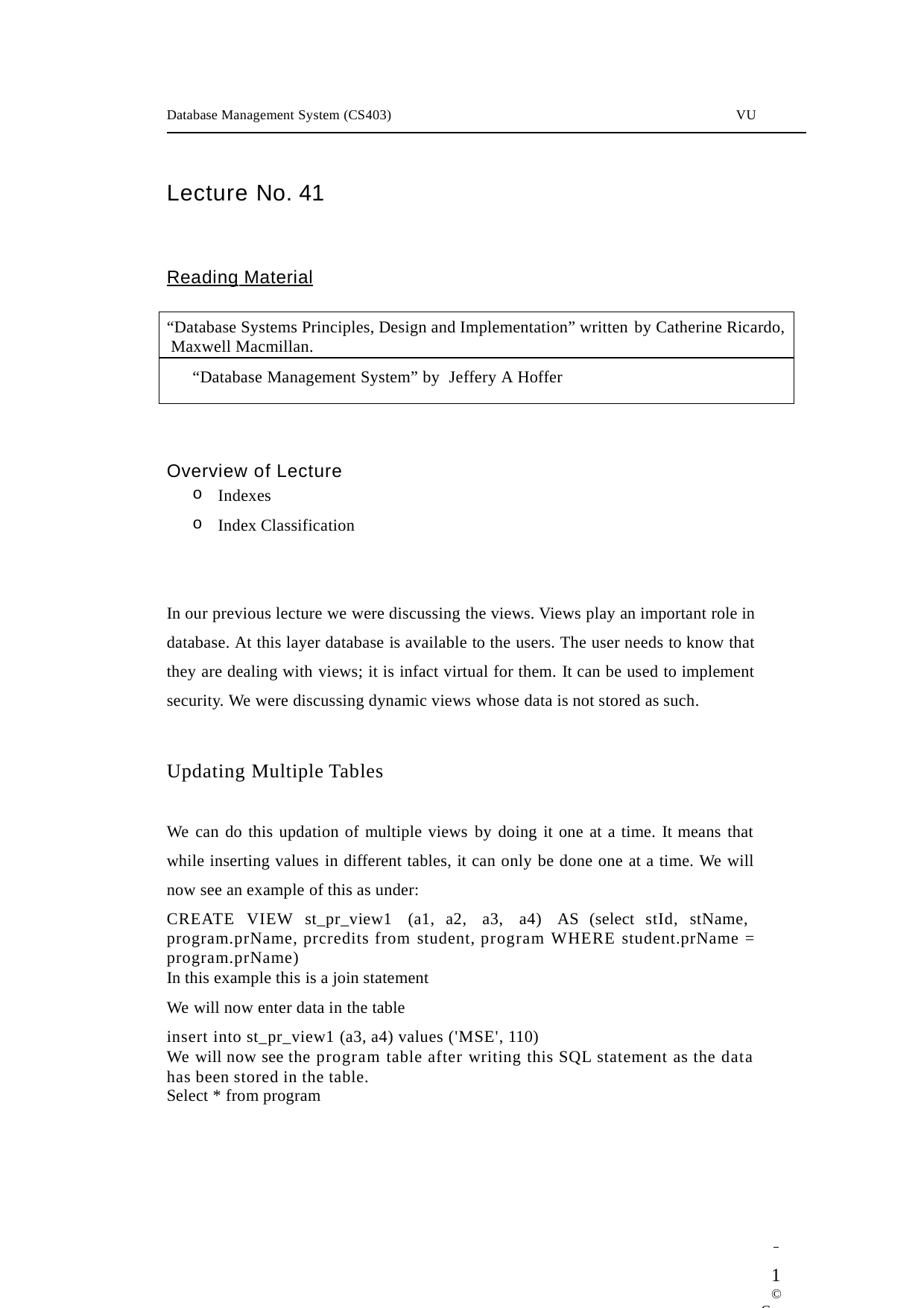

Database Management System (CS403)
VU

Lecture No. 41
Reading Material

“Database Systems Principles, Design and Implementation” written by Catherine Ricardo,  Maxwell Macmillan.
“Database Management System” by  Jeffery A Hoffer

Overview of Lecture
Indexes
Index Classification
In our previous lecture we were discussing the views. Views play an important role in  database. At this layer database is available to the users. The user needs to know that  they are dealing with views; it is infact virtual for them. It can be used to implement  security. We were discussing dynamic views whose data is not stored as such.

Updating Multiple Tables

We can do this updation of multiple views by doing it one at a time. It means that  while inserting values in different tables, it can only be done one at a time. We will  now see an example of this as under:
CREATE VIEW st_pr_view1 (a1, a2, a3, a4) AS (select stId, stName,  program.prName, prcredits from student, program WHERE student.prName =  program.prName)
In this example this is a join statement
We will now enter data in the table
insert into st_pr_view1 (a3, a4) values ('MSE', 110)
We will now see the program table after writing this SQL statement as the data  has been stored in the table.
Select * from program
 	1
© Copyright Virtual University of Pakistan